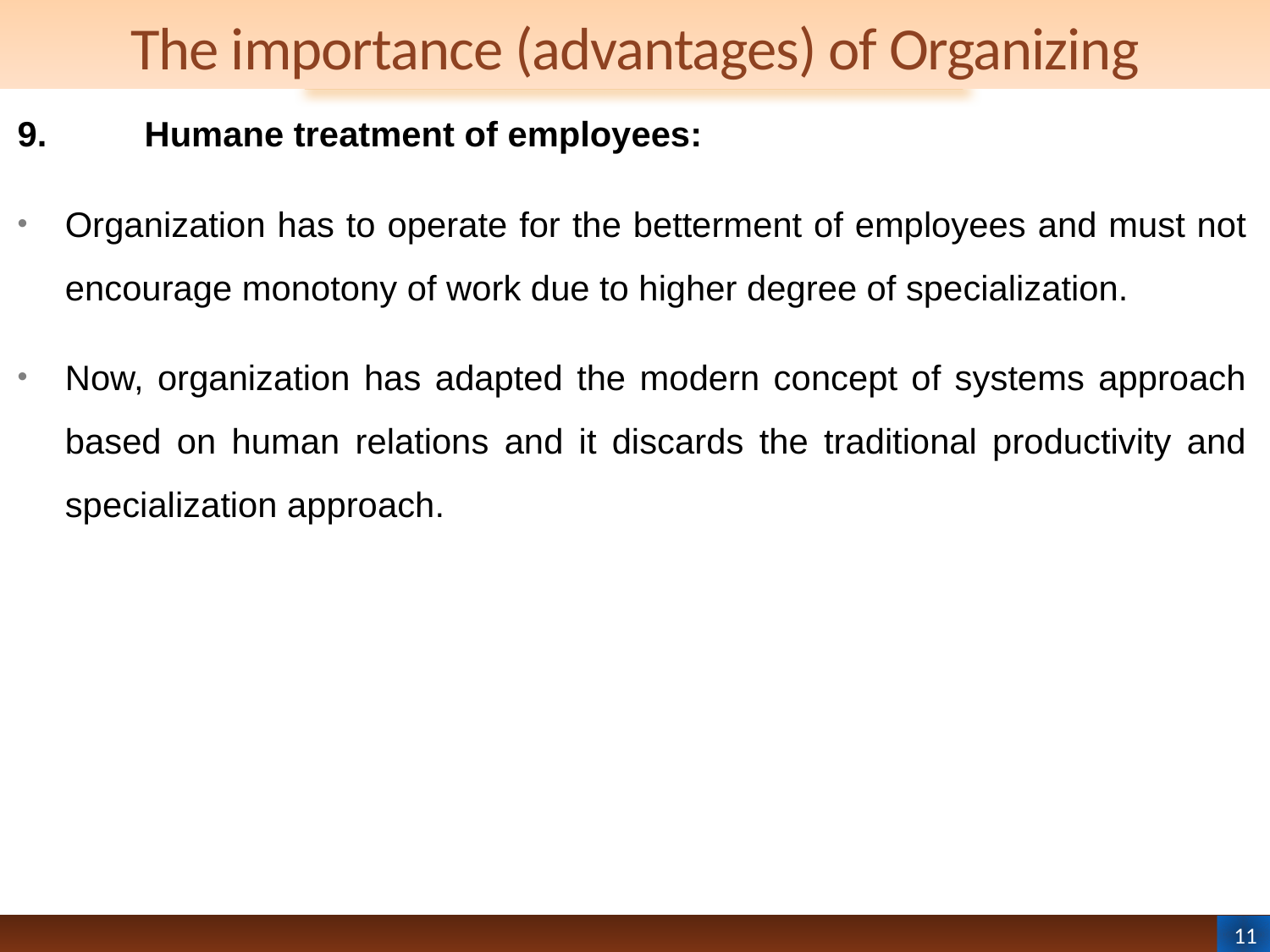

# The importance (advantages) of Organizing
9.	Humane treatment of employees:
Organization has to operate for the betterment of employees and must not encourage monotony of work due to higher degree of specialization.
Now, organization has adapted the modern concept of systems approach based on human relations and it discards the traditional productivity and specialization approach.

11